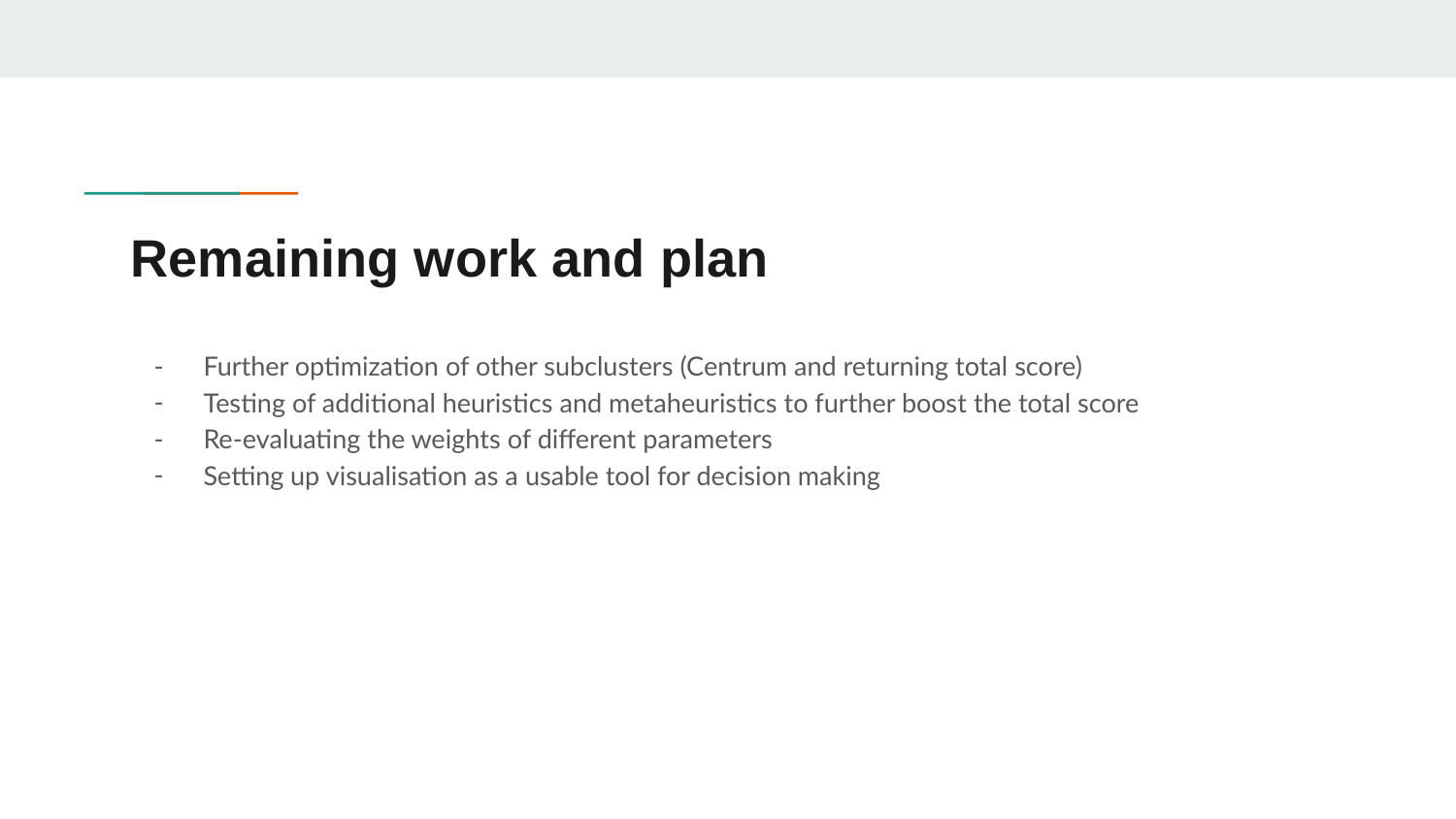

# Remaining work and plan
Further optimization of other subclusters (Centrum and returning total score)
Testing of additional heuristics and metaheuristics to further boost the total score
Re-evaluating the weights of different parameters
Setting up visualisation as a usable tool for decision making